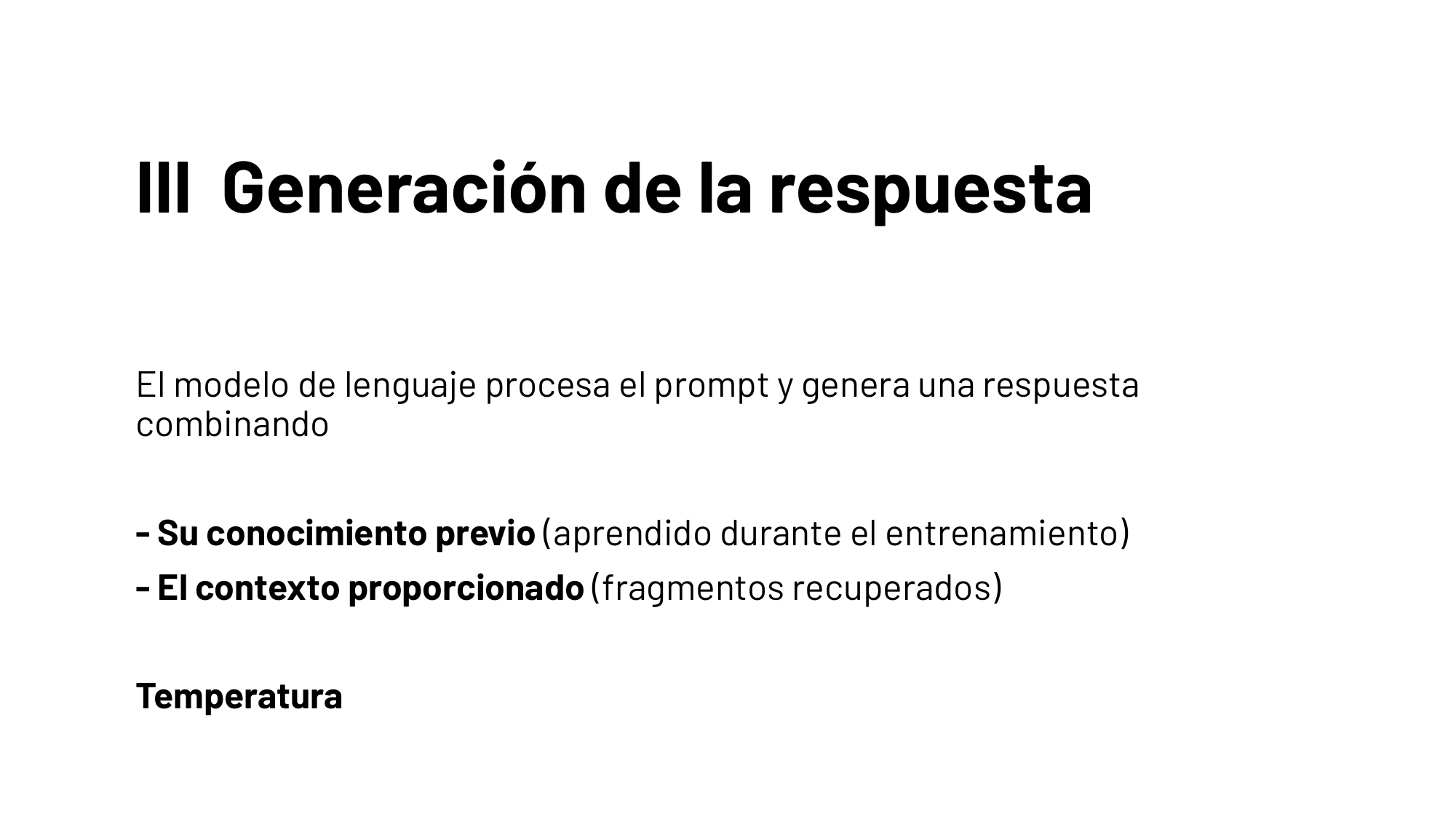

# III  Generación de la respuesta
El modelo de lenguaje procesa el prompt y genera una respuesta combinando

- Su conocimiento previo (aprendido durante el entrenamiento)
- El contexto proporcionado (fragmentos recuperados)

Temperatura